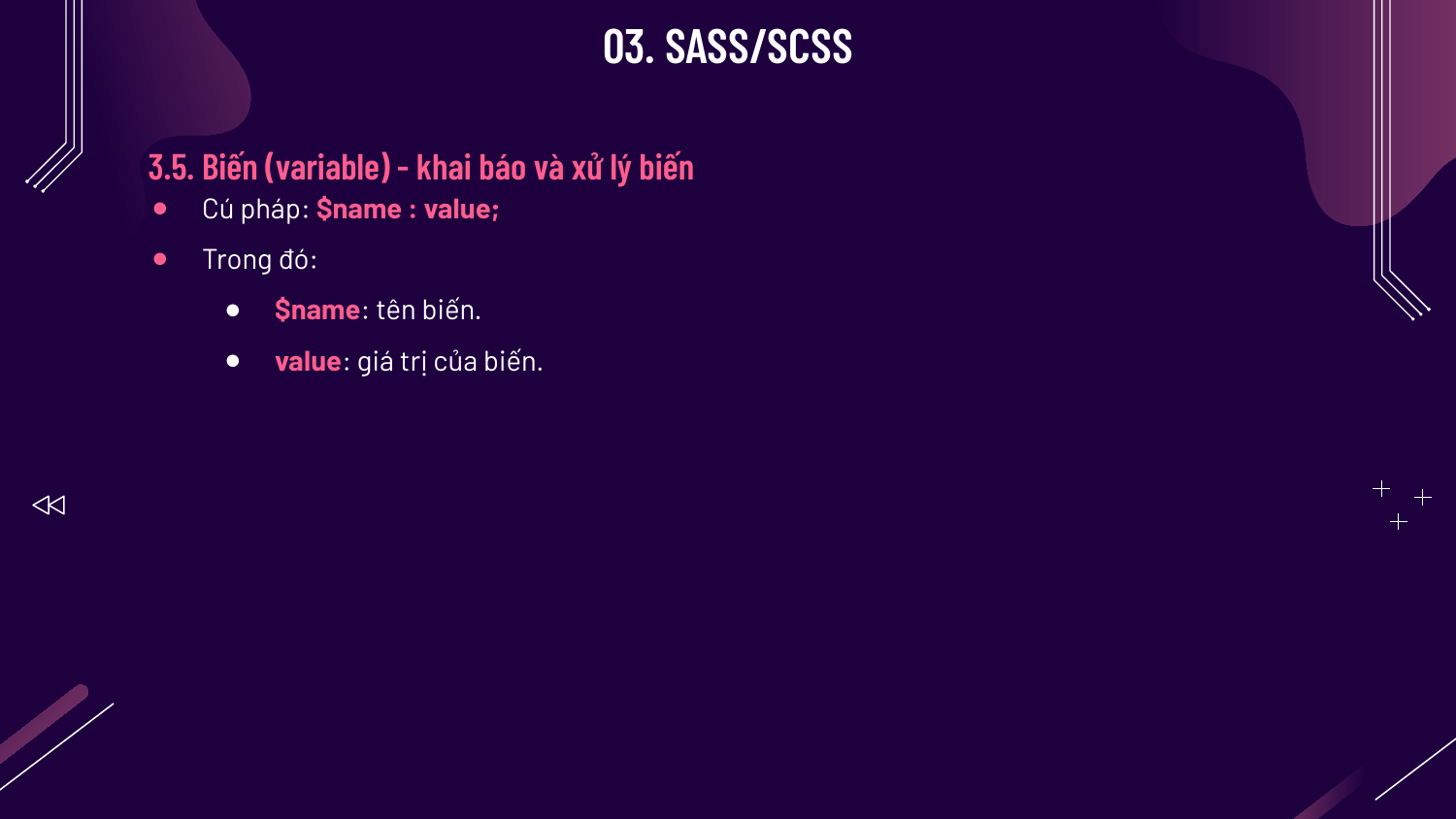

# 03. SASS/SCSS
3.5. Biến (variable) - khai báo và xử lý biến
Cú pháp: $name : value;
Trong đó:
$name: tên biến.
value: giá trị của biến.